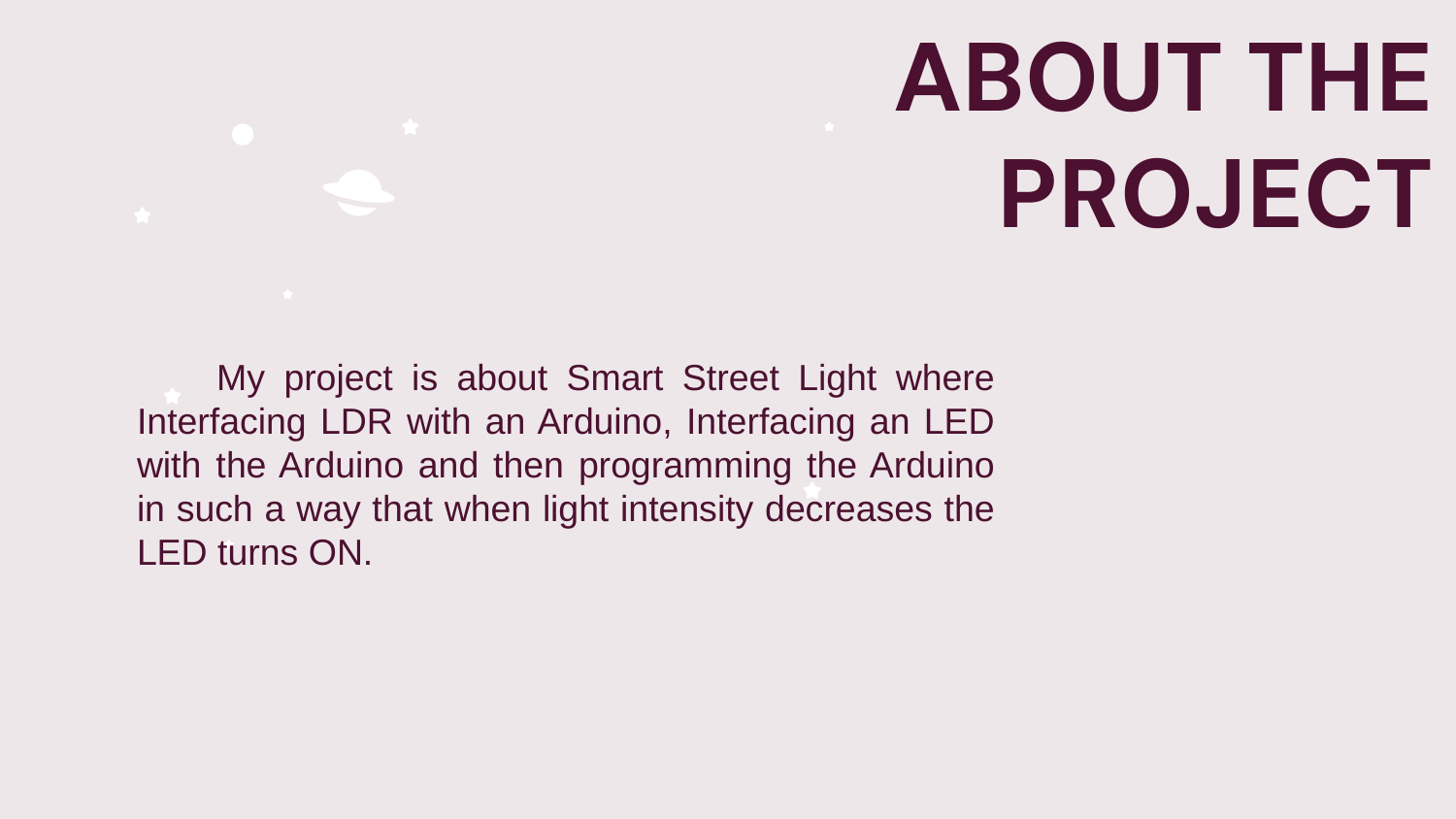

# ABOUT THE PROJECT
        My project is about Smart Street Light where Interfacing LDR with an Arduino, Interfacing an LED with the Arduino and then programming the Arduino in such a way that when light intensity decreases the LED turns ON.